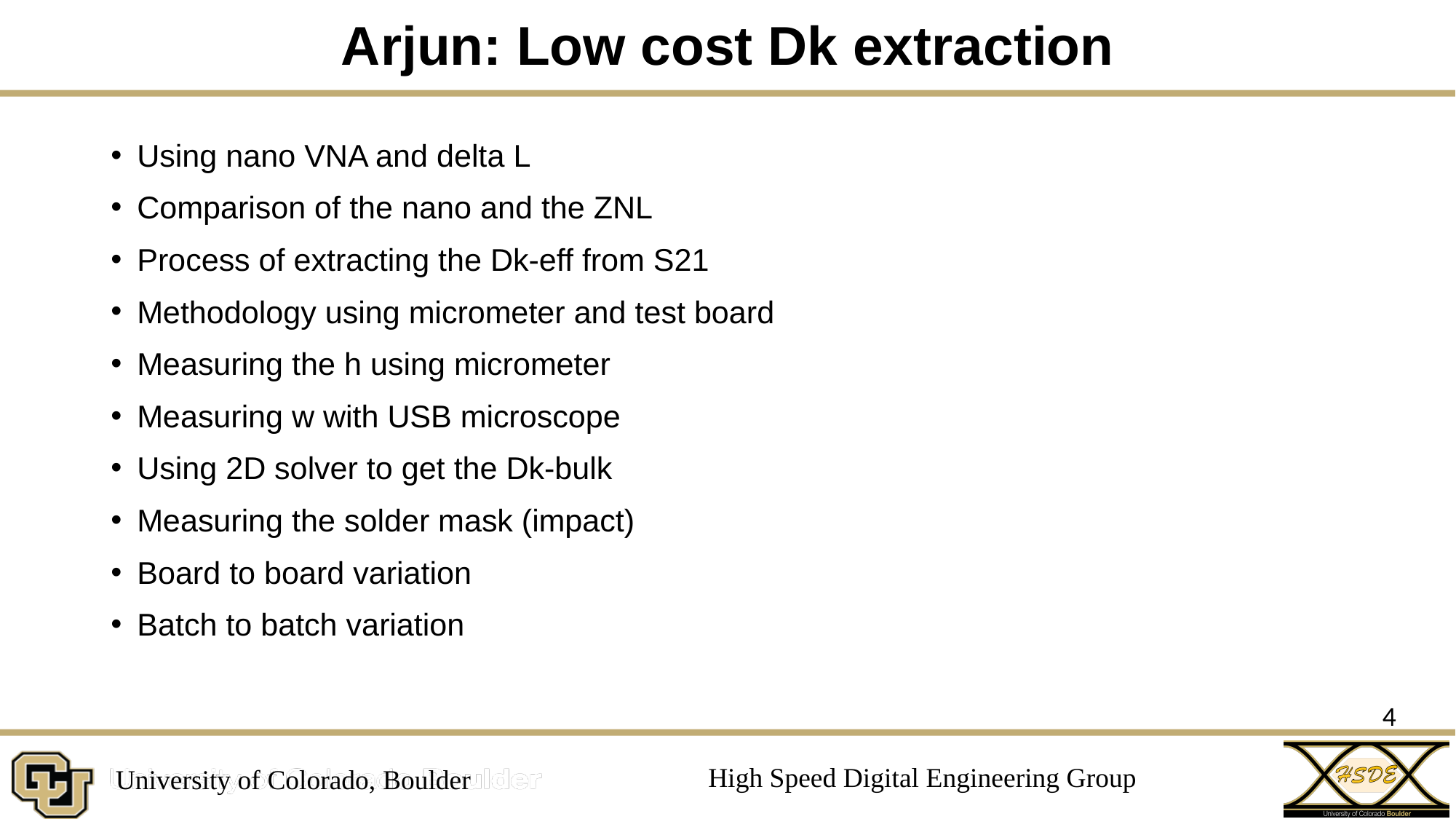

# Arjun: Low cost Dk extraction
Using nano VNA and delta L
Comparison of the nano and the ZNL
Process of extracting the Dk-eff from S21
Methodology using micrometer and test board
Measuring the h using micrometer
Measuring w with USB microscope
Using 2D solver to get the Dk-bulk
Measuring the solder mask (impact)
Board to board variation
Batch to batch variation

4